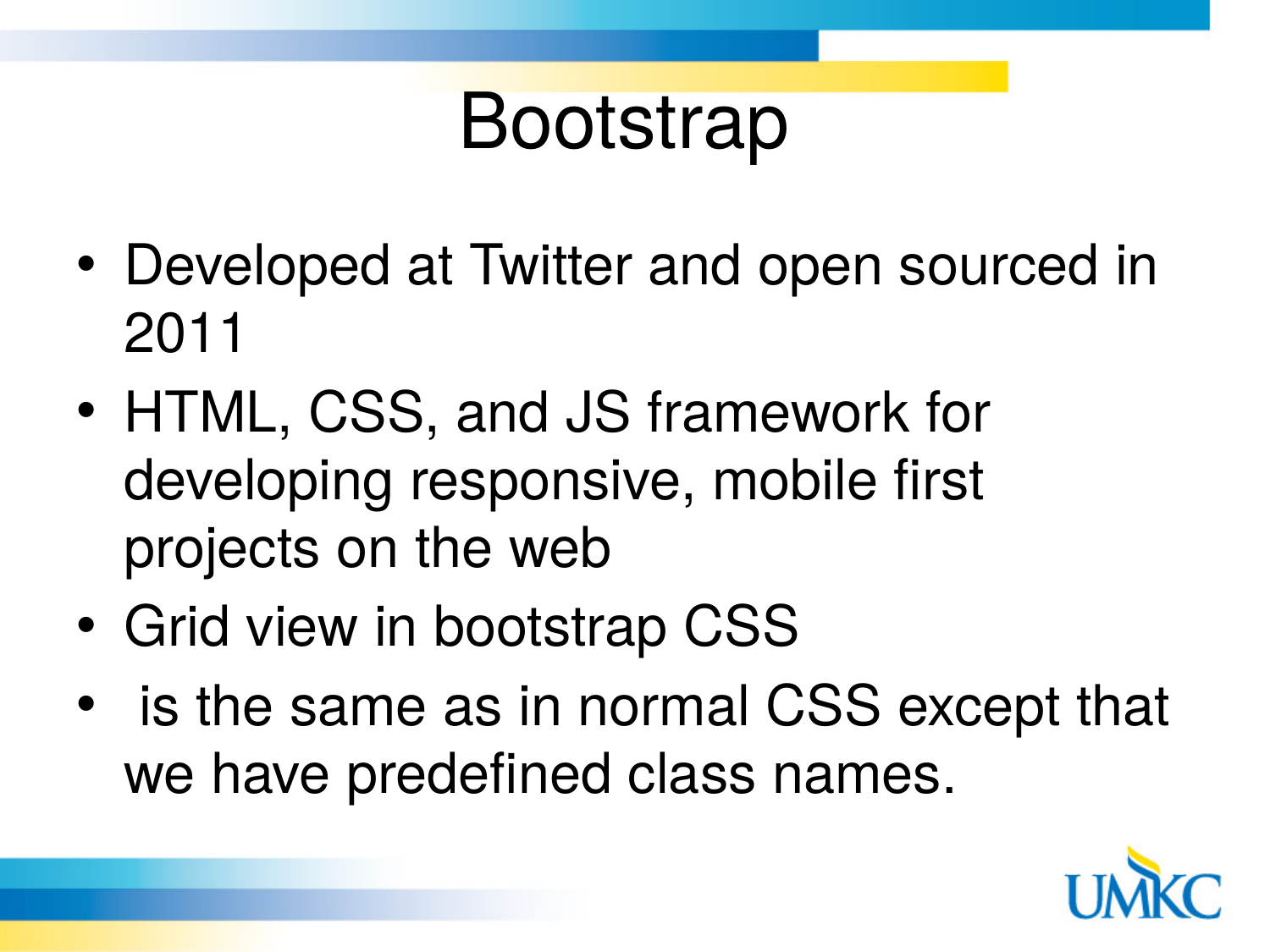

# Bootstrap
Developed at Twitter and open sourced in 2011
HTML, CSS, and JS framework for developing responsive, mobile first projects on the web
Grid view in bootstrap CSS
 is the same as in normal CSS except that we have predefined class names.